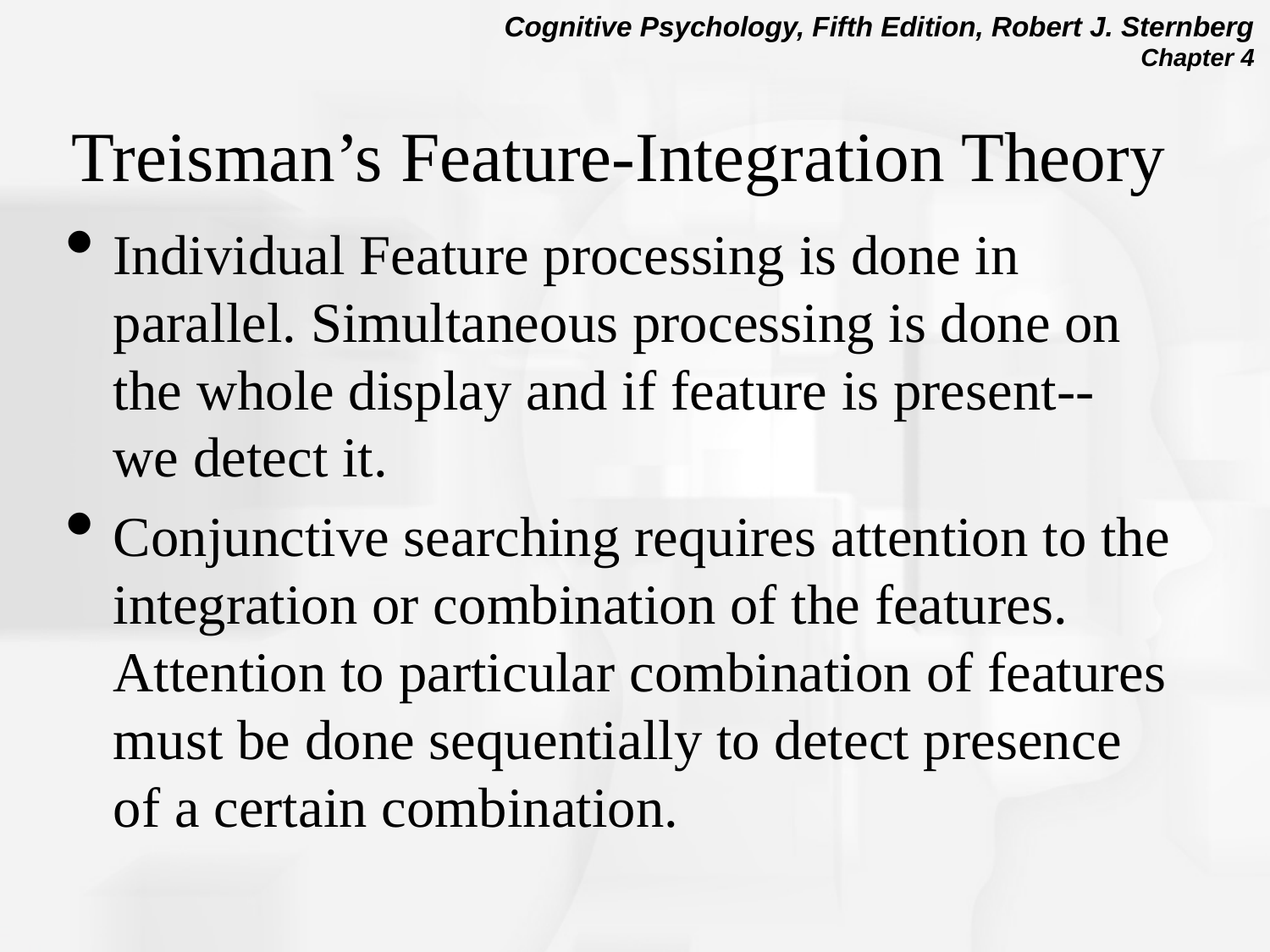

# Treisman’s Feature-Integration Theory
Individual Feature processing is done in parallel. Simultaneous processing is done on the whole display and if feature is present-- we detect it.
Conjunctive searching requires attention to the integration or combination of the features.  Attention to particular combination of features must be done sequentially to detect presence of a certain combination.